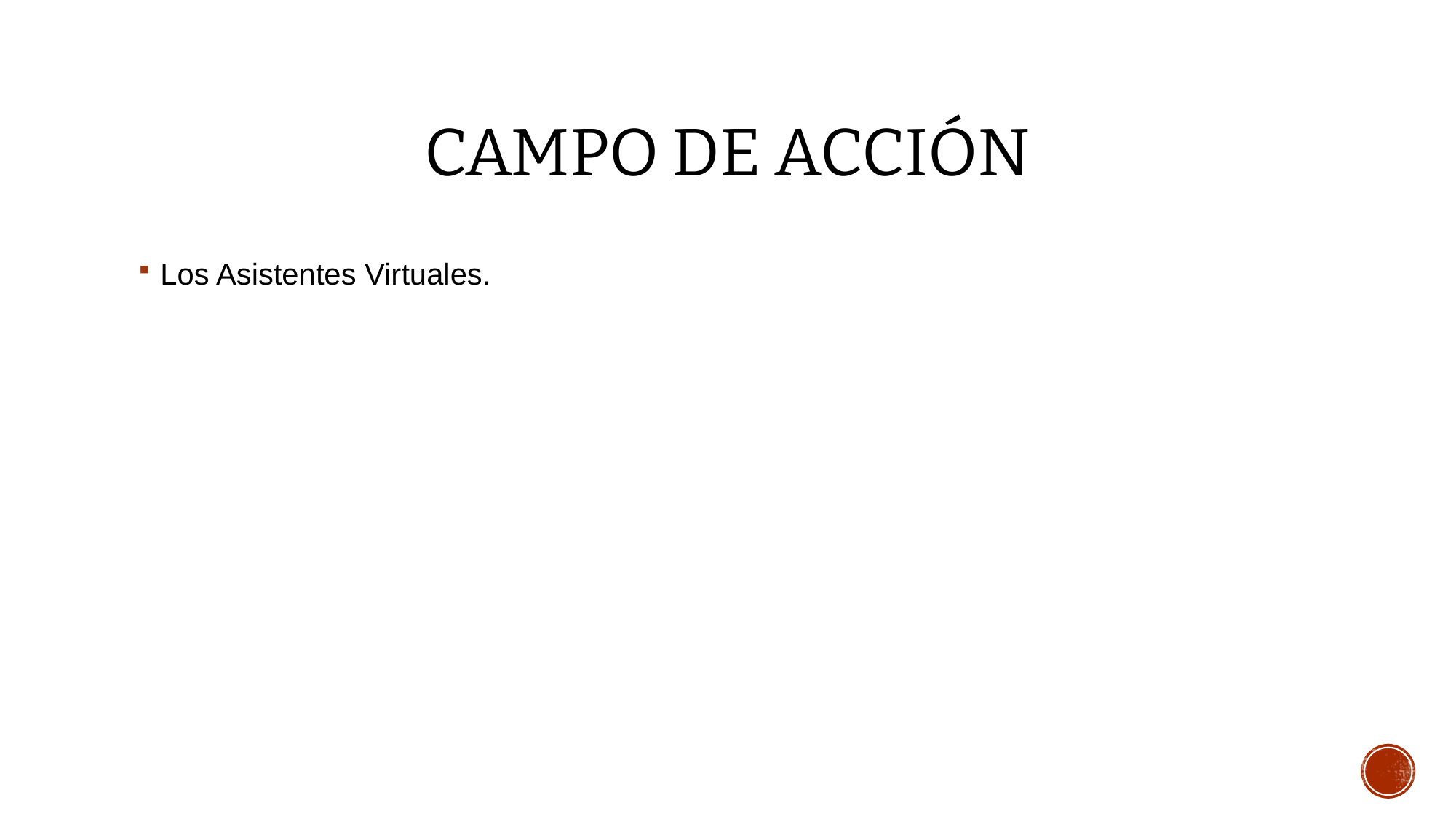

# Campo de Acción
Los Asistentes Virtuales.